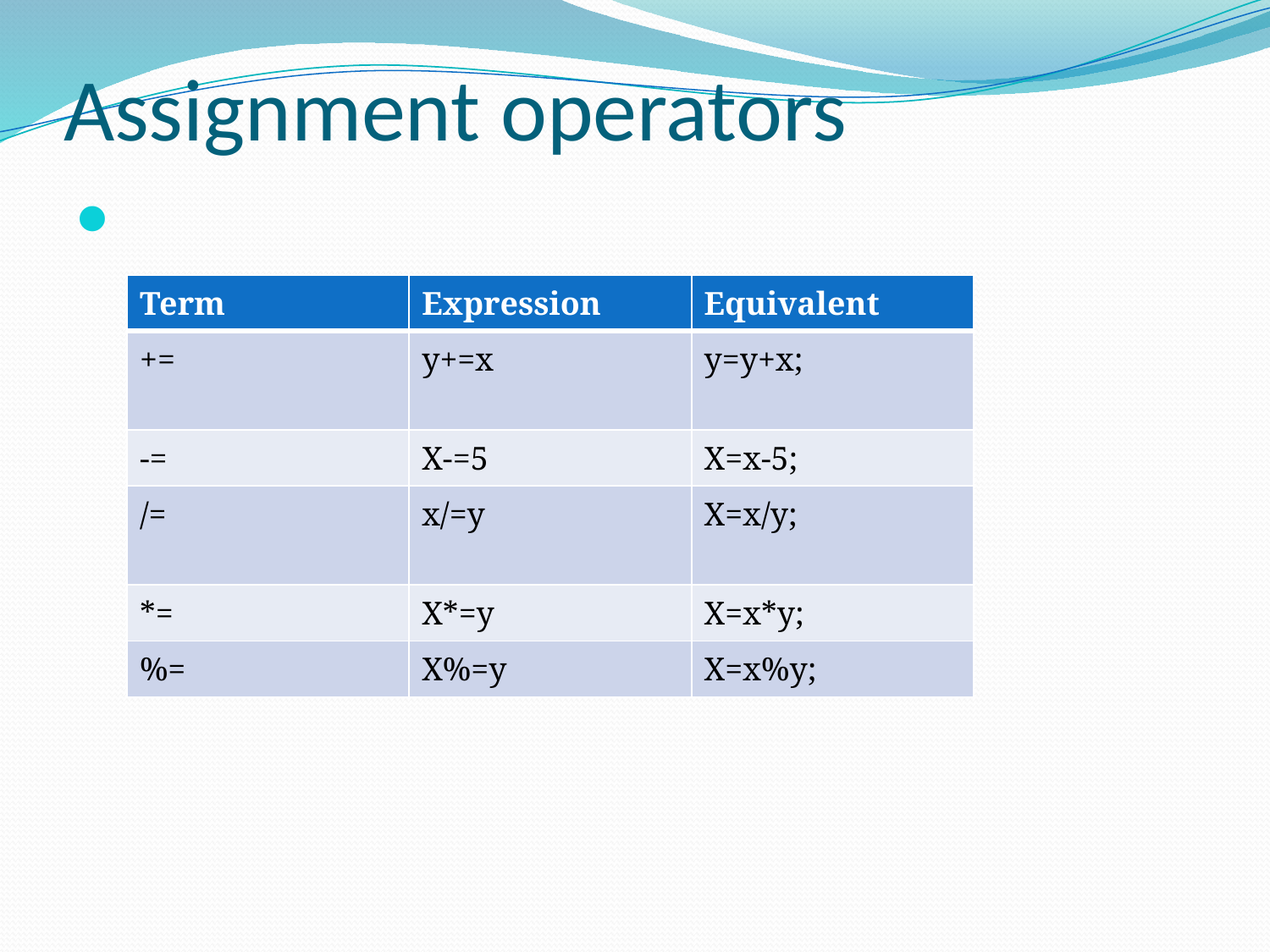

# Assignment operators

| Term | Expression | Equivalent |
| --- | --- | --- |
| += | y+=x | y=y+x; |
| -= | X-=5 | X=x-5; |
| /= | x/=y | X=x/y; |
| \*= | X\*=y | X=x\*y; |
| %= | X%=y | X=x%y; |